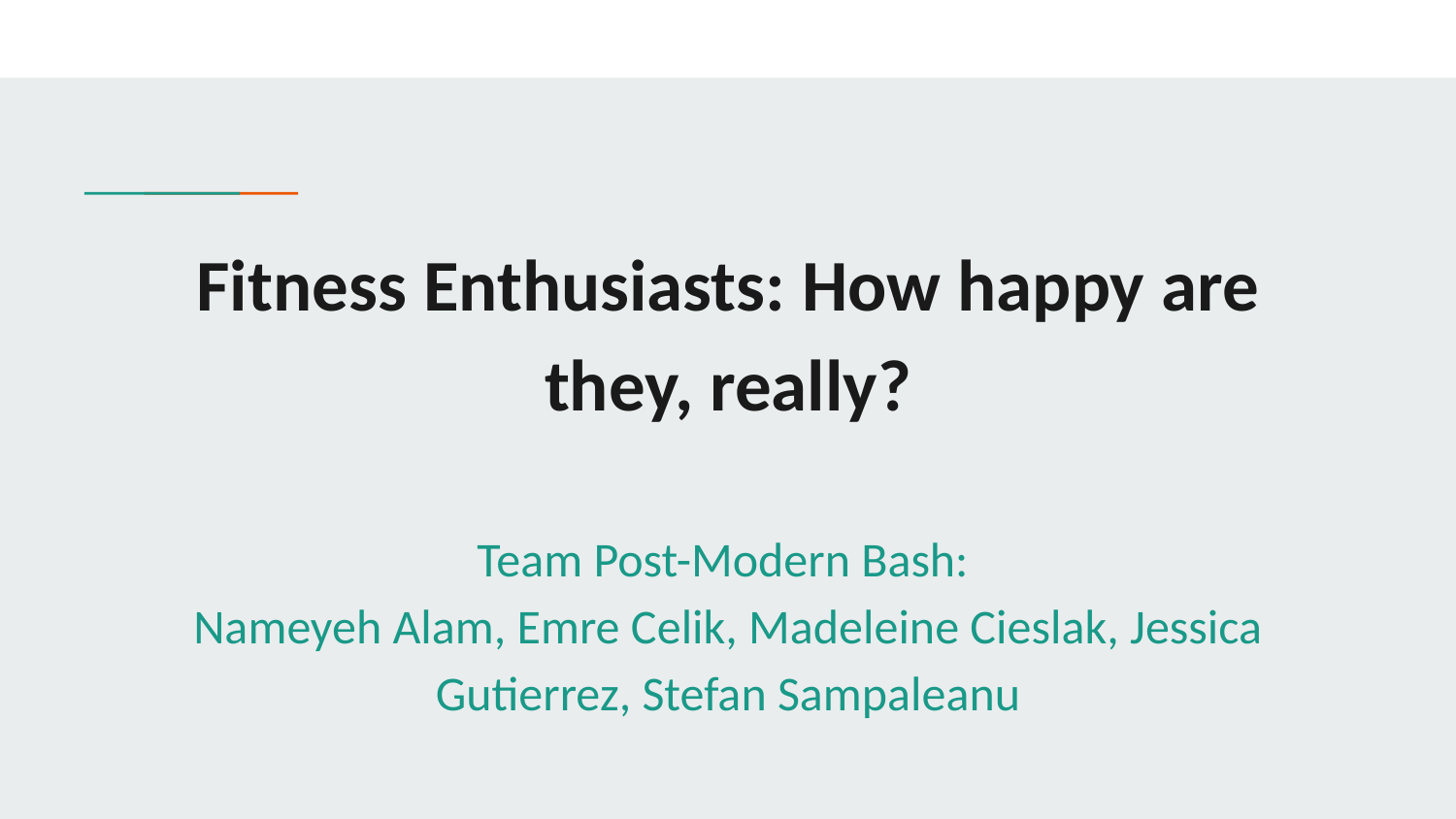

# Fitness Enthusiasts: How happy are they, really?
Team Post-Modern Bash:
Nameyeh Alam, Emre Celik, Madeleine Cieslak, Jessica Gutierrez, Stefan Sampaleanu